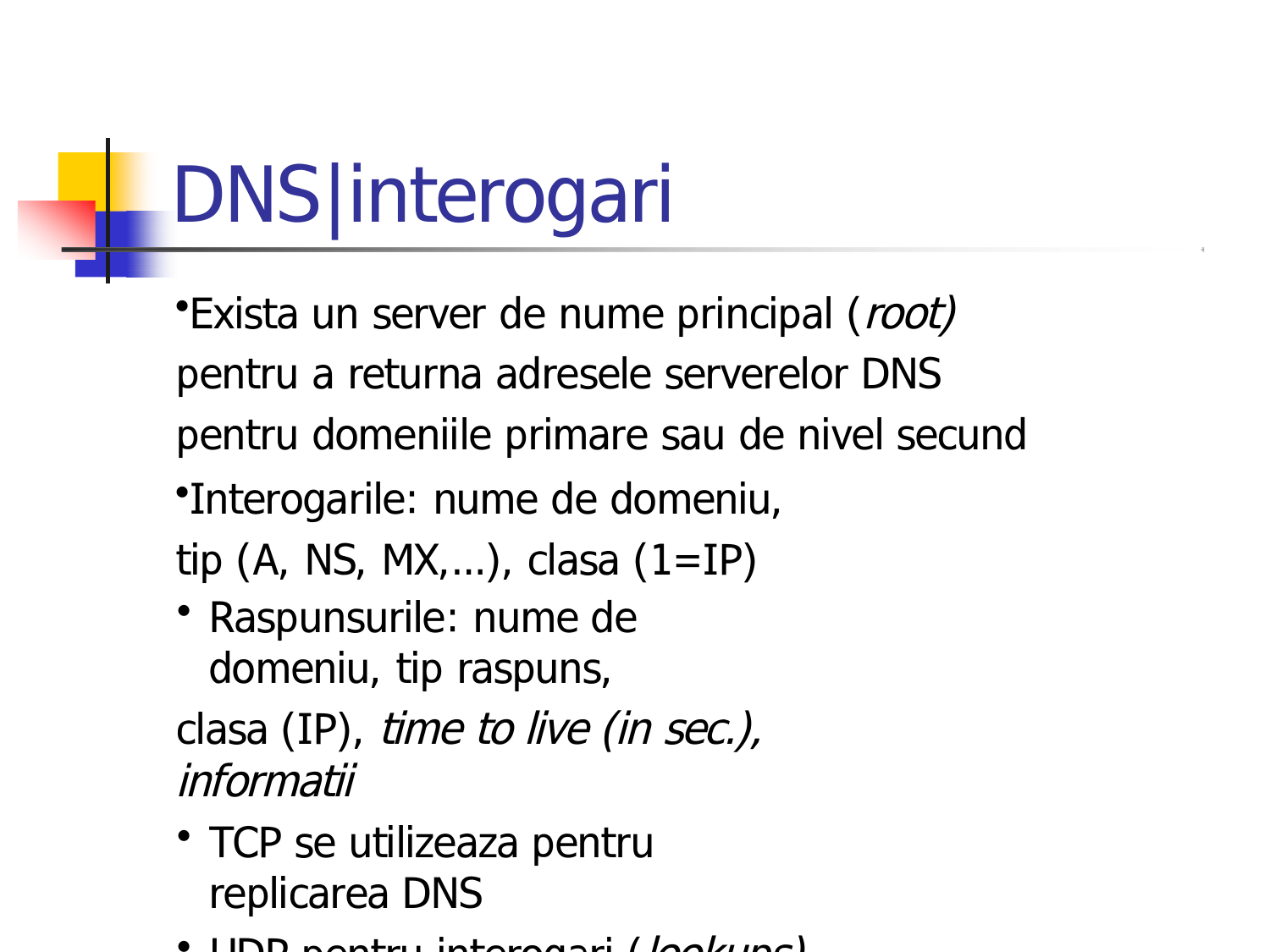

# DNS|interogari

Exista un server de nume principal (root)  pentru a returna adresele serverelor DNS  pentru domeniile primare sau de nivel secund
Interogarile: nume de domeniu,  tip (A, NS, MX,…), clasa (1=IP)
Raspunsurile: nume de domeniu, tip raspuns,
clasa (IP), time to live (in sec.), informatii
TCP se utilizeaza pentru replicarea DNS
UDP pentru interogari (lookups)